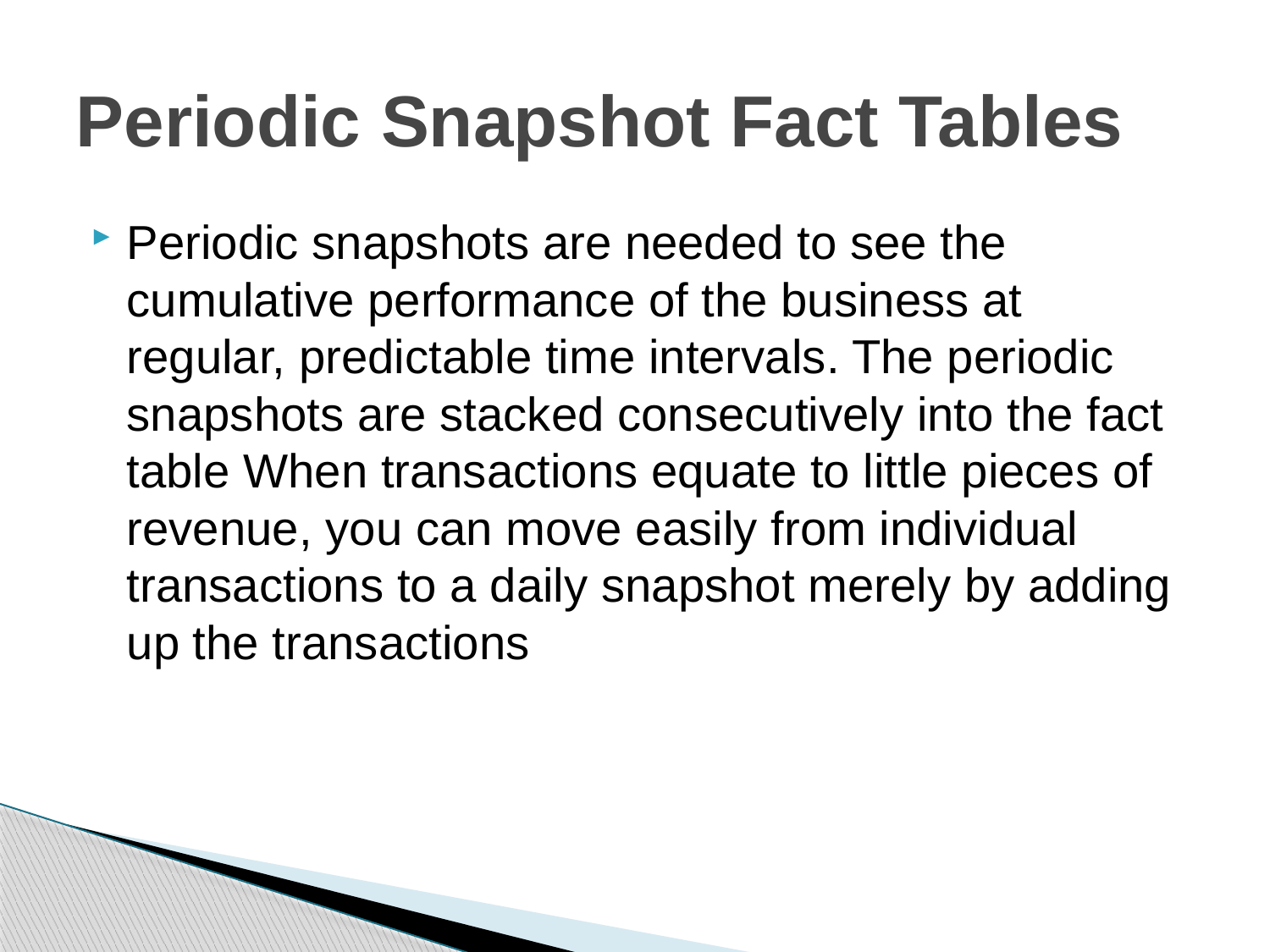

# Periodic Snapshot Fact Tables
Periodic snapshots are needed to see the cumulative performance of the business at regular, predictable time intervals. The periodic snapshots are stacked consecutively into the fact table When transactions equate to little pieces of revenue, you can move easily from individual transactions to a daily snapshot merely by adding up the transactions